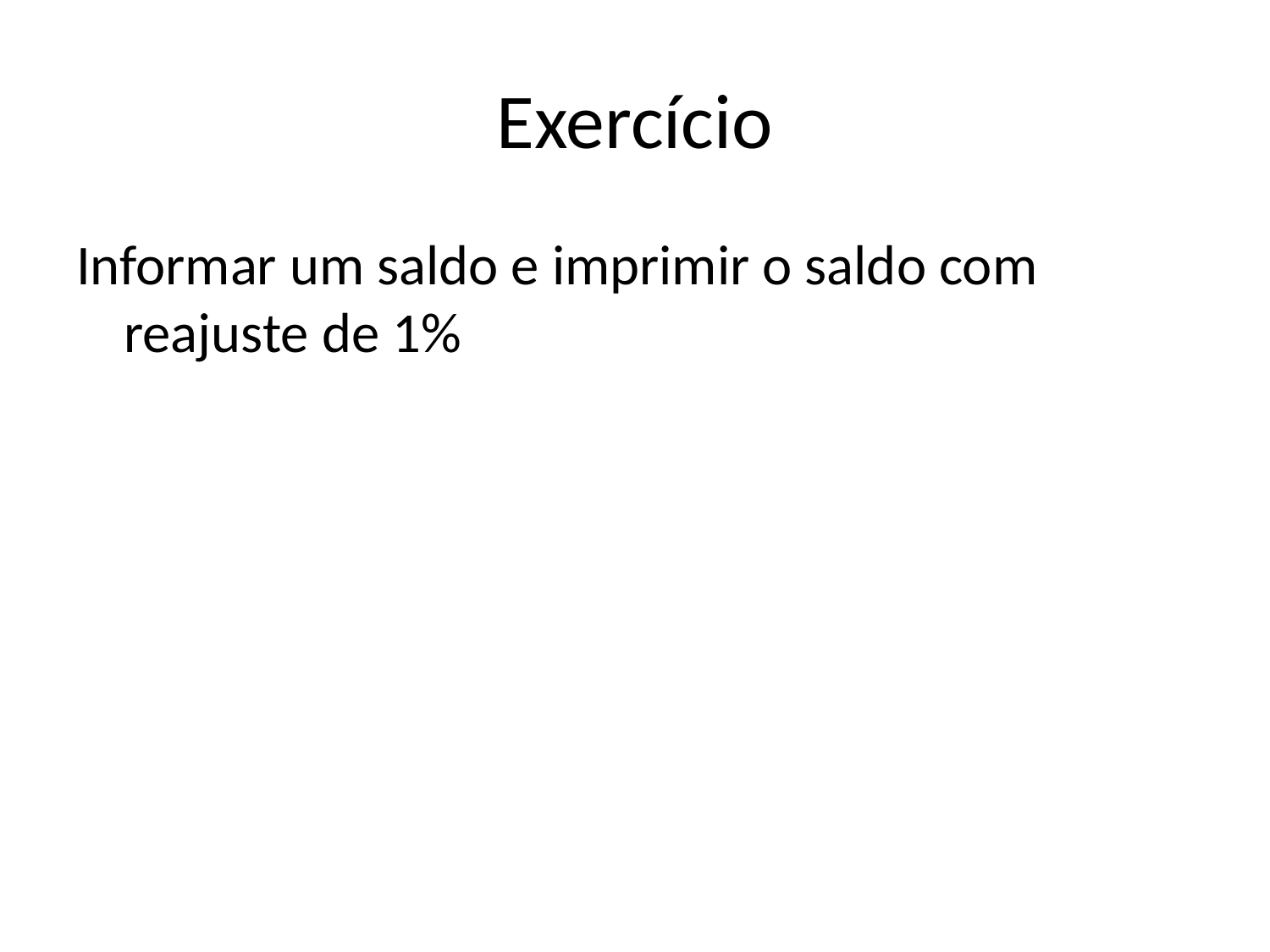

# Exercício
Informar um saldo e imprimir o saldo com reajuste de 1%